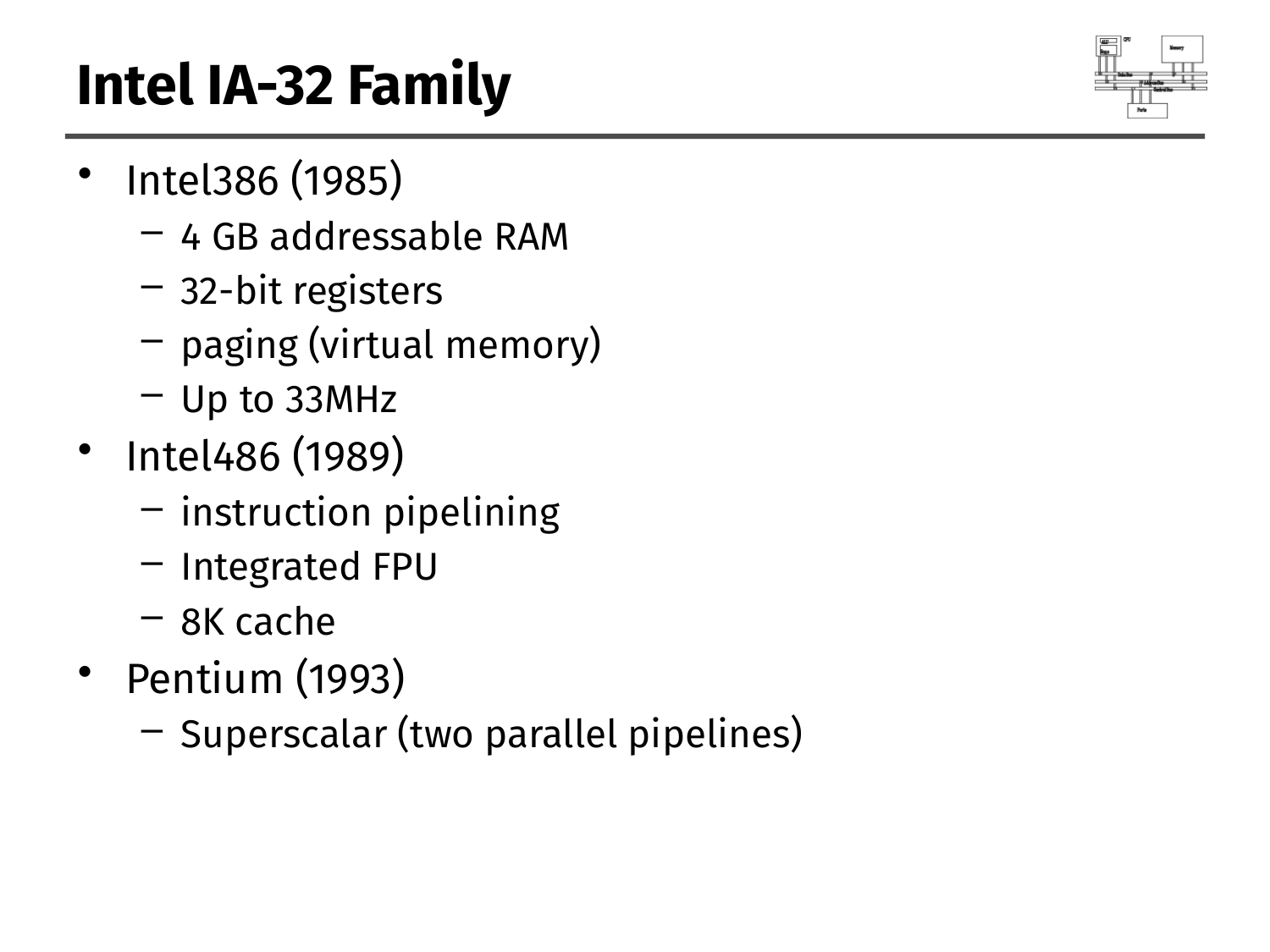

# Intel IA-32 Family
Intel386 (1985)
4 GB addressable RAM
32-bit registers
paging (virtual memory)
Up to 33MHz
Intel486 (1989)
instruction pipelining
Integrated FPU
8K cache
Pentium (1993)
Superscalar (two parallel pipelines)